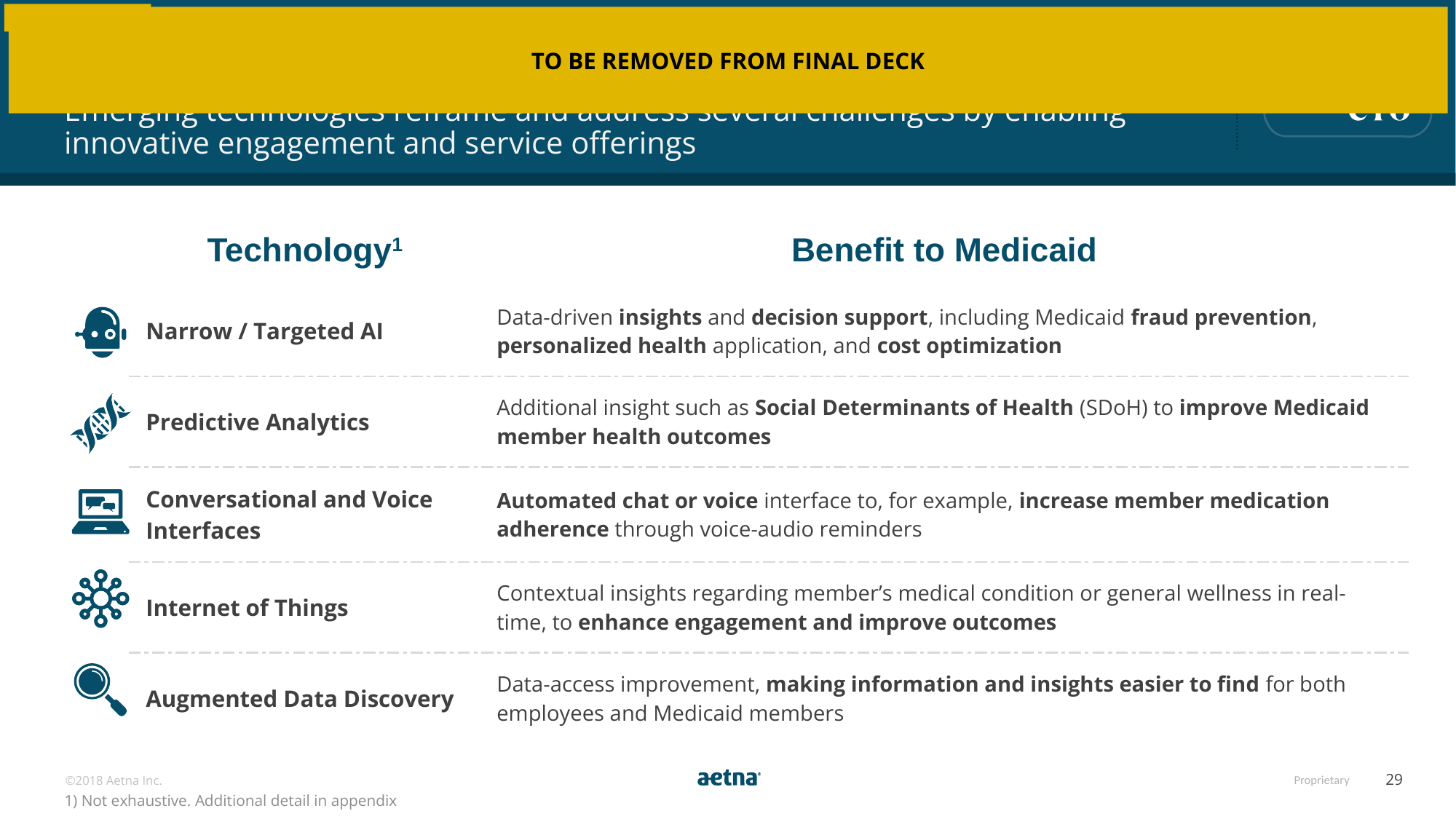

ALTERNATE
TO BE REMOVED FROM FINAL DECK
# Technology-driven Innovation Opportunities
Emerging technologies reframe and address several challenges by enabling innovative engagement and service offerings
| Technology1 | Benefit to Medicaid |
| --- | --- |
| Narrow / Targeted AI | Data-driven insights and decision support, including Medicaid fraud prevention, personalized health application, and cost optimization |
| Predictive Analytics | Additional insight such as Social Determinants of Health (SDoH) to improve Medicaid member health outcomes |
| Conversational and Voice Interfaces | Automated chat or voice interface to, for example, increase member medication adherence through voice-audio reminders |
| Internet of Things | Contextual insights regarding member’s medical condition or general wellness in real-time, to enhance engagement and improve outcomes |
| Augmented Data Discovery | Data-access improvement, making information and insights easier to find for both employees and Medicaid members |

1) Not exhaustive. Additional detail in appendix